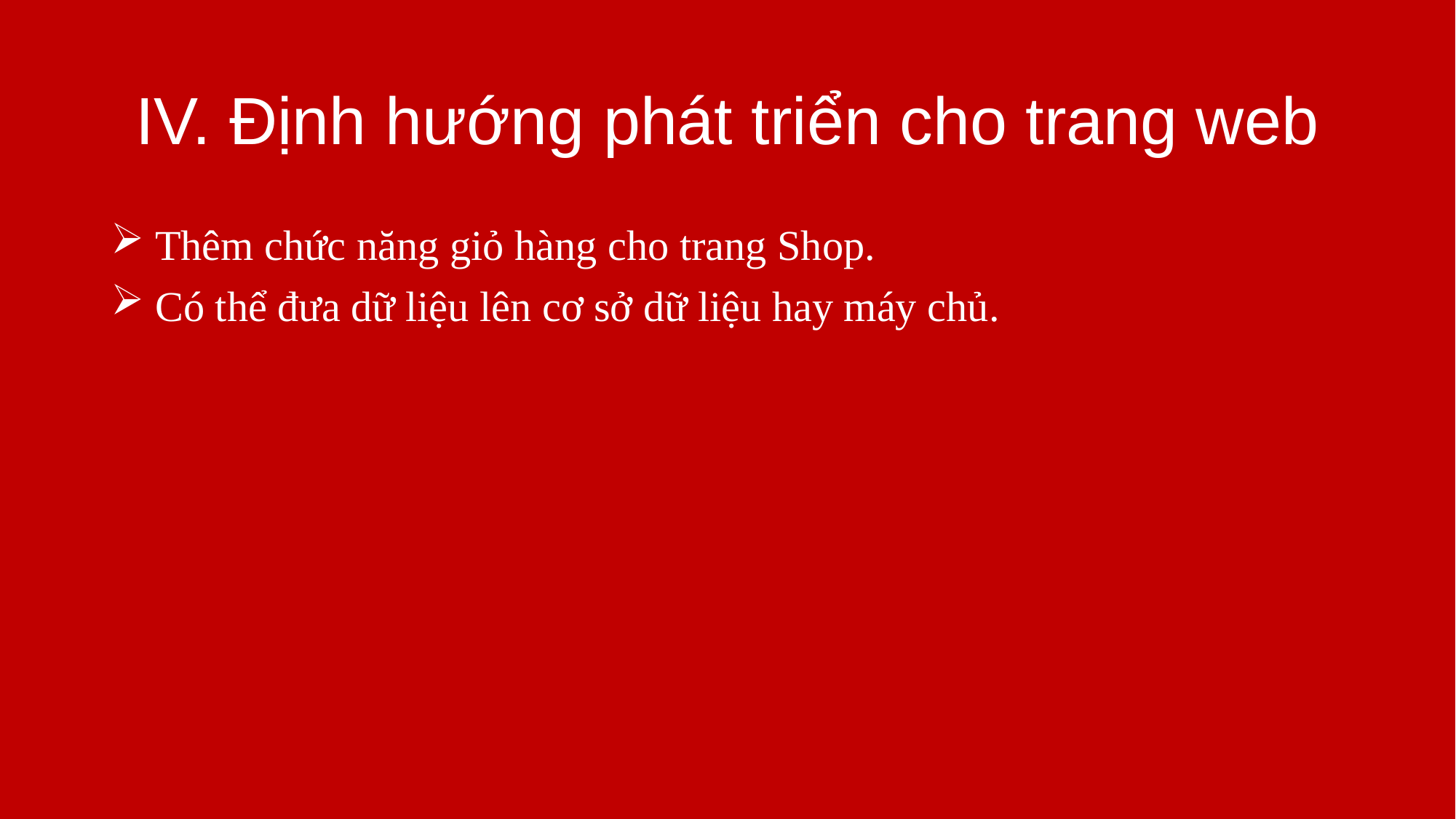

# IV. Định hướng phát triển cho trang web
 Thêm chức năng giỏ hàng cho trang Shop.
 Có thể đưa dữ liệu lên cơ sở dữ liệu hay máy chủ.